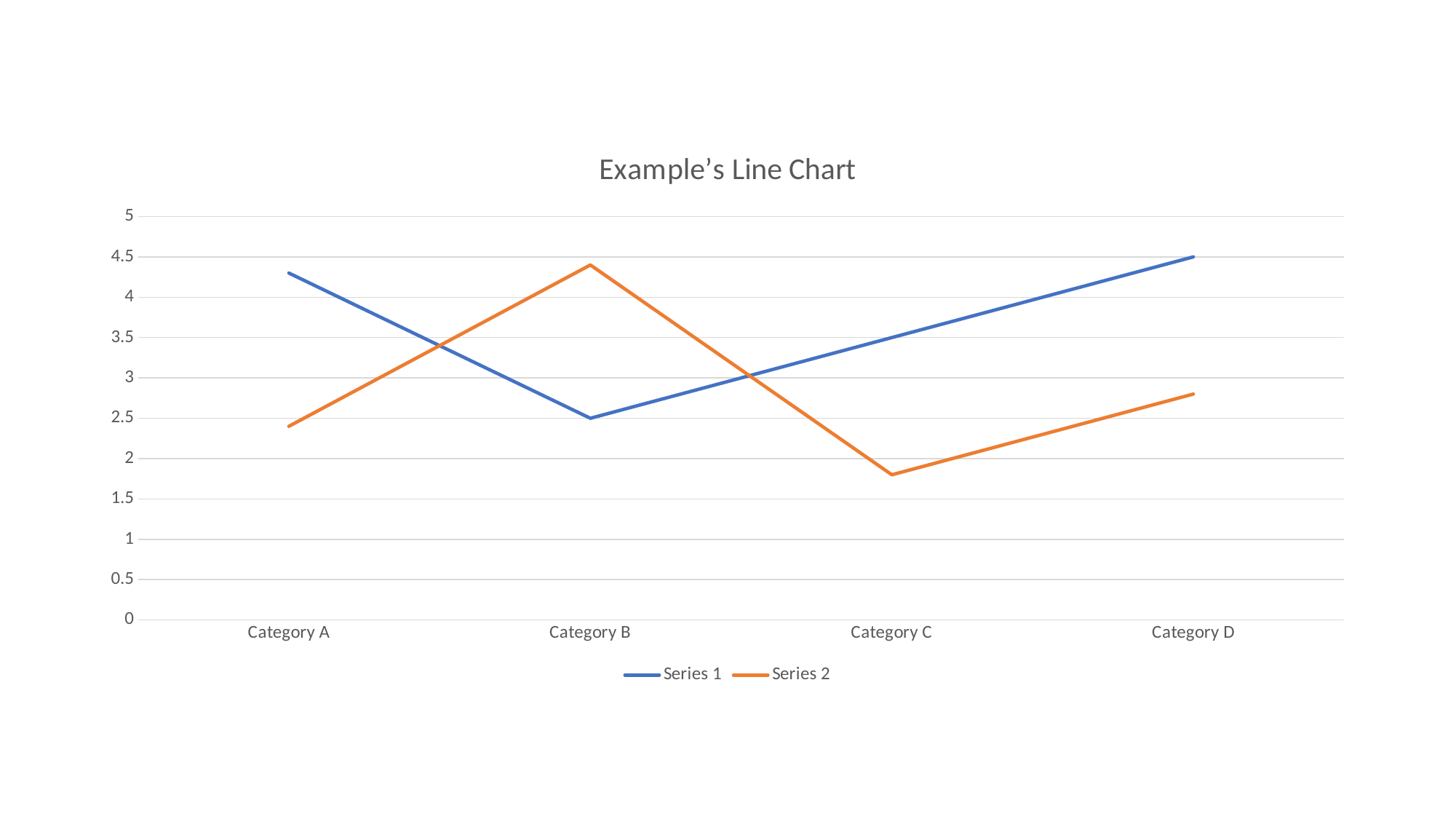

### Chart: Example’s Line Chart

| Category | Series 1 | Series 2 |
|---|---|---|
| Category A | 4.3 | 2.4 |
| Category B | 2.5 | 4.4 |
| Category C | 3.5 | 1.8 |
| Category D | 4.5 | 2.8 |